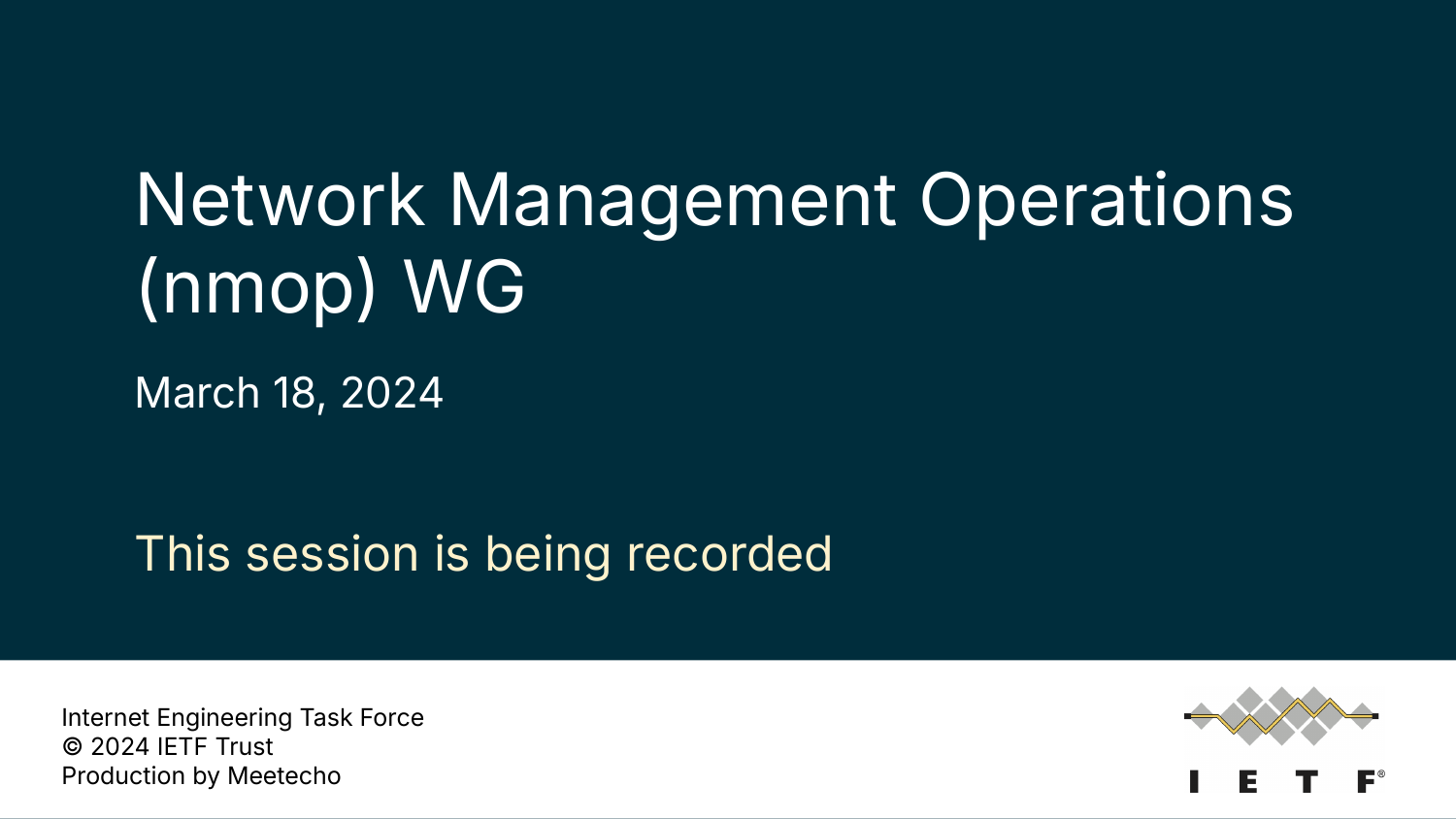

# Network Management Operations (nmop) WG
March 18, 2024
This session is being recorded
Internet Engineering Task Force
© 2024 IETF Trust
Production by Meetecho